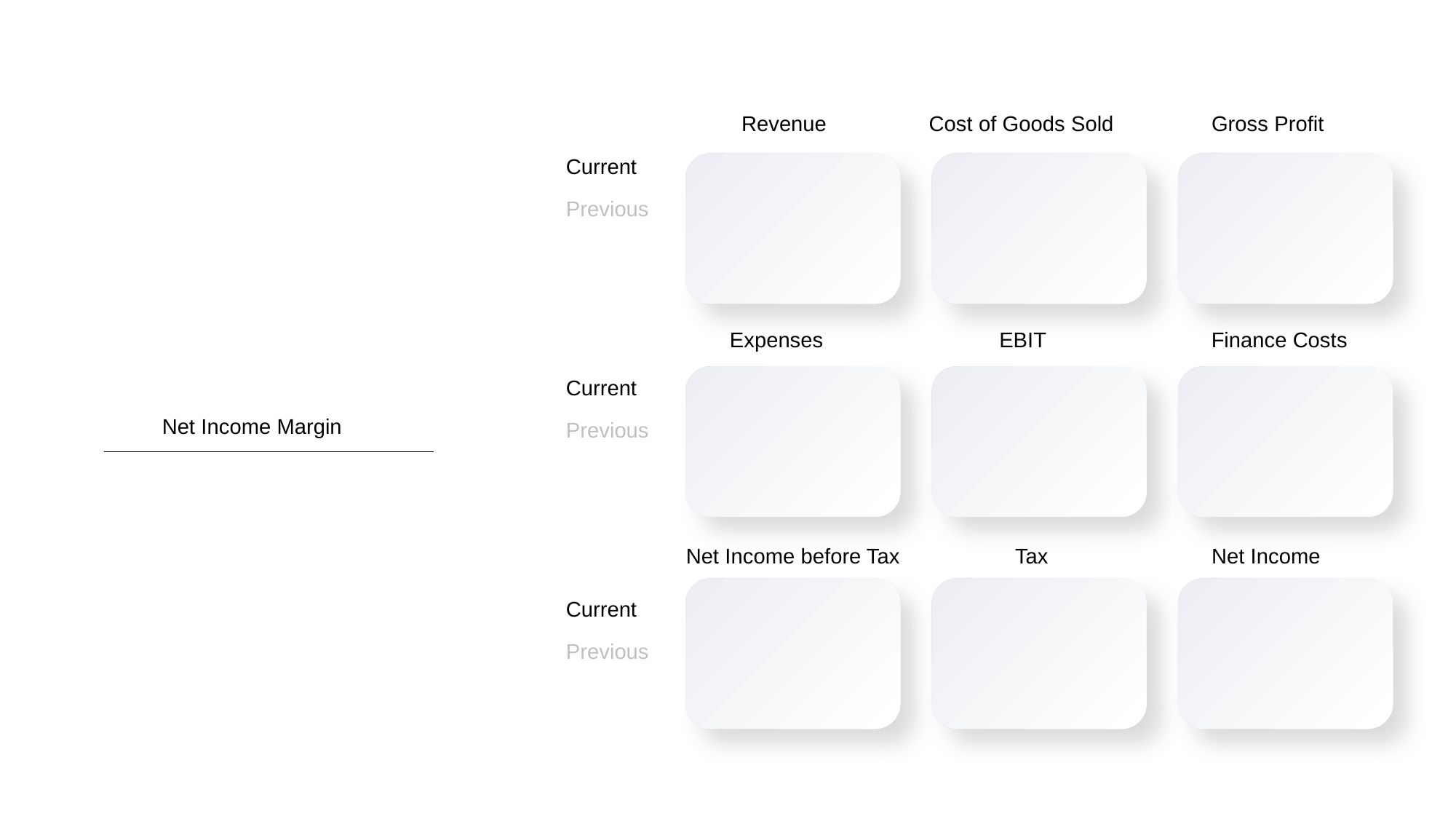

Revenue
Cost of Goods Sold
Gross Profit
Current

Previous
Expenses
         EBIT
Finance Costs

Current
Net Income Margin
Previous
Net Income before Tax
Tax
Net Income

Current
Previous